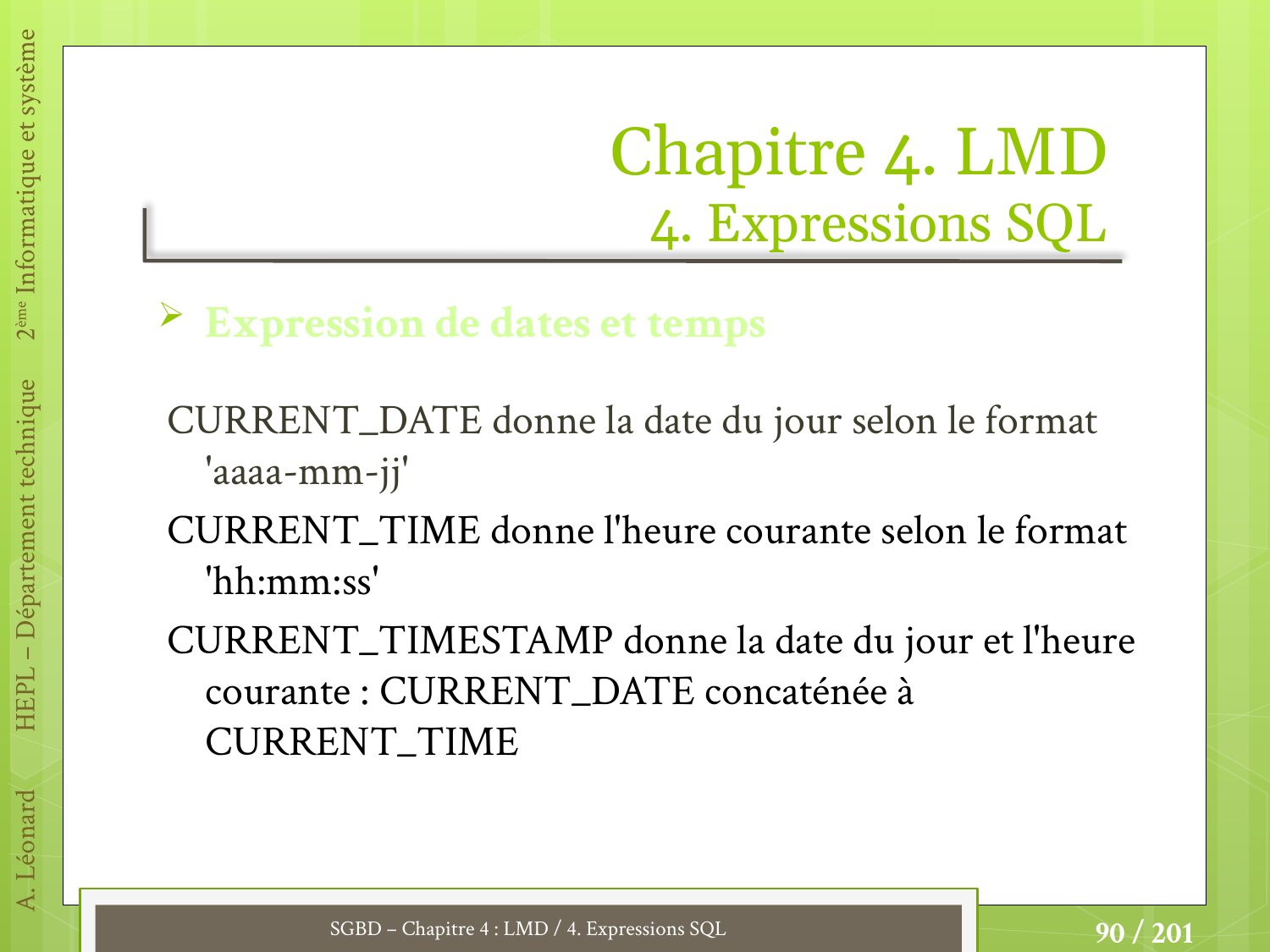

# Chapitre 4. LMD 4. Expressions SQL
Expression de dates et temps

CURRENT_DATE donne la date du jour selon le format 'aaaa-mm-jj'
CURRENT_TIME donne l'heure courante selon le format 'hh:mm:ss'
CURRENT_TIMESTAMP donne la date du jour et l'heure courante : CURRENT_DATE concaténée à CURRENT_TIME
SGBD – Chapitre 4 : LMD / 4. Expressions SQL